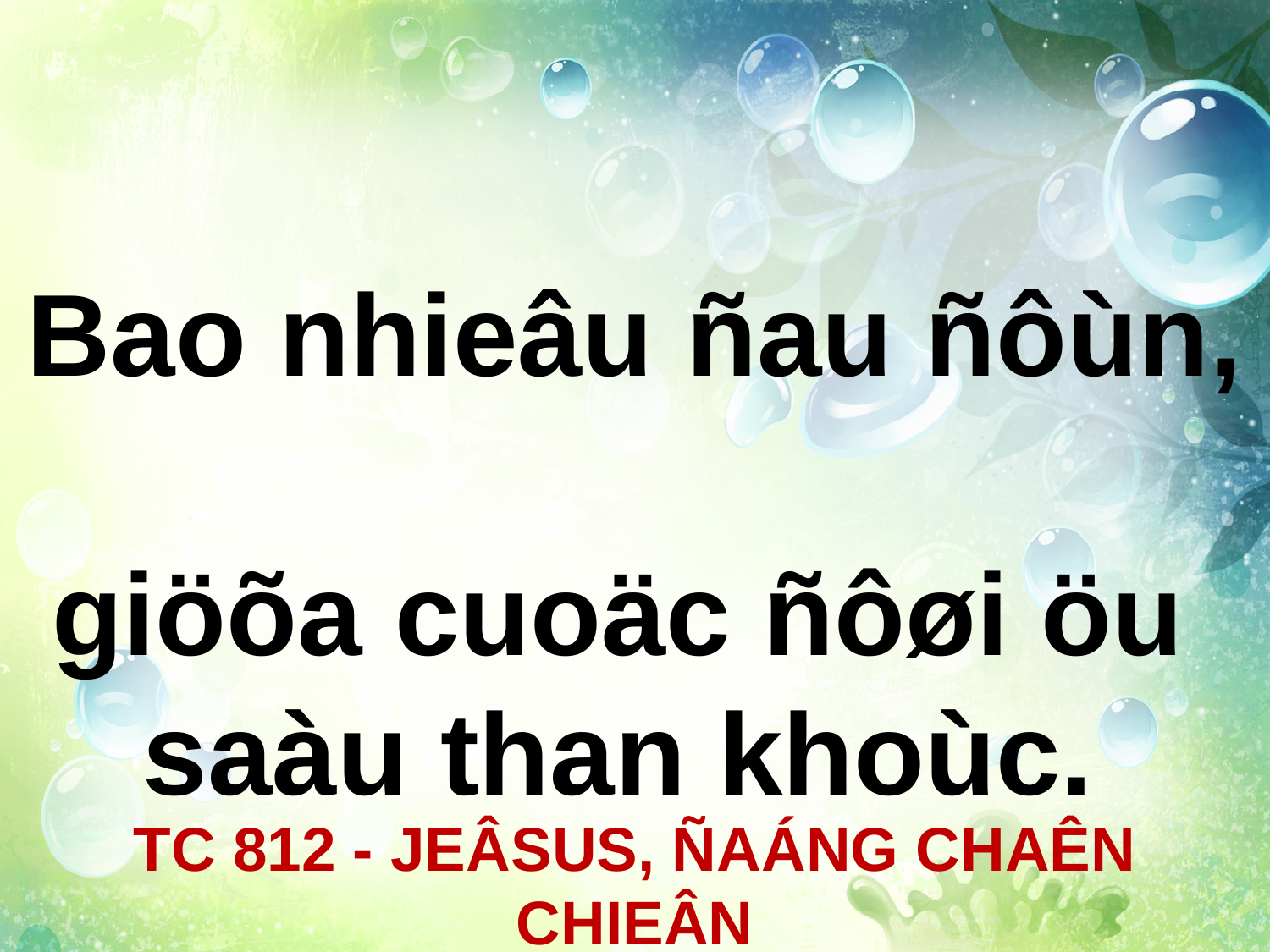

Bao nhieâu ñau ñôùn,
giöõa cuoäc ñôøi öu
saàu than khoùc.
TC 812 - JEÂSUS, ÑAÁNG CHAÊN CHIEÂN